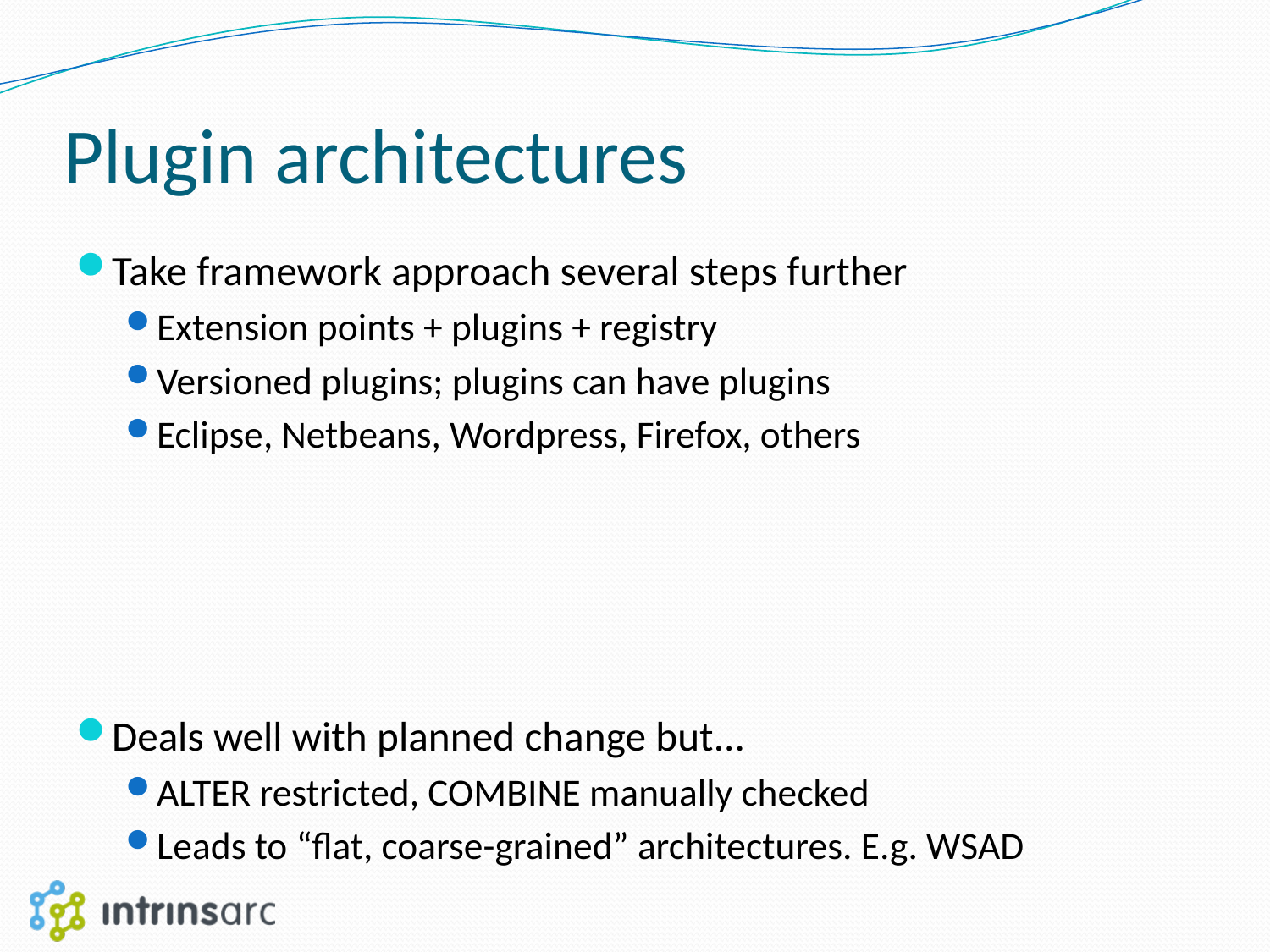

# Plugin architectures
Take framework approach several steps further
Extension points + plugins + registry
Versioned plugins; plugins can have plugins
Eclipse, Netbeans, Wordpress, Firefox, others

Deals well with planned change but...
ALTER restricted, COMBINE manually checked
Leads to “flat, coarse-grained” architectures. E.g. WSAD